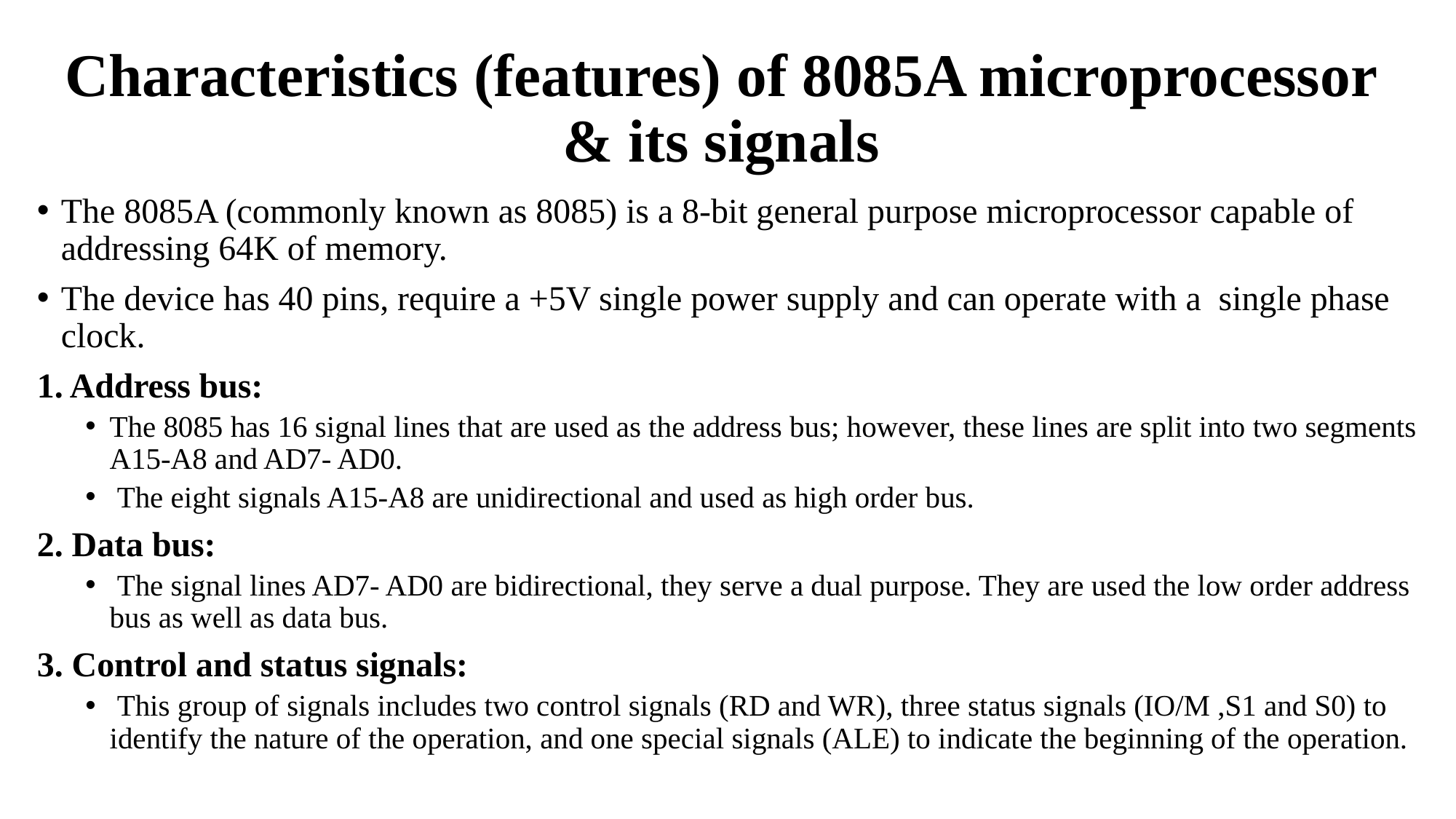

# Characteristics (features) of 8085A microprocessor & its signals
The 8085A (commonly known as 8085) is a 8-bit general purpose microprocessor capable of addressing 64K of memory.
The device has 40 pins, require a +5V single power supply and can operate with a  single phase clock.
1. Address bus:
The 8085 has 16 signal lines that are used as the address bus; however, these lines are split into two segments A15-A8 and AD7- AD0.
 The eight signals A15-A8 are unidirectional and used as high order bus.
2. Data bus:
 The signal lines AD7- AD0 are bidirectional, they serve a dual purpose. They are used the low order address bus as well as data bus.
3. Control and status signals:
 This group of signals includes two control signals (RD and WR), three status signals (IO/M ,S1 and S0) to identify the nature of the operation, and one special signals (ALE) to indicate the beginning of the operation.